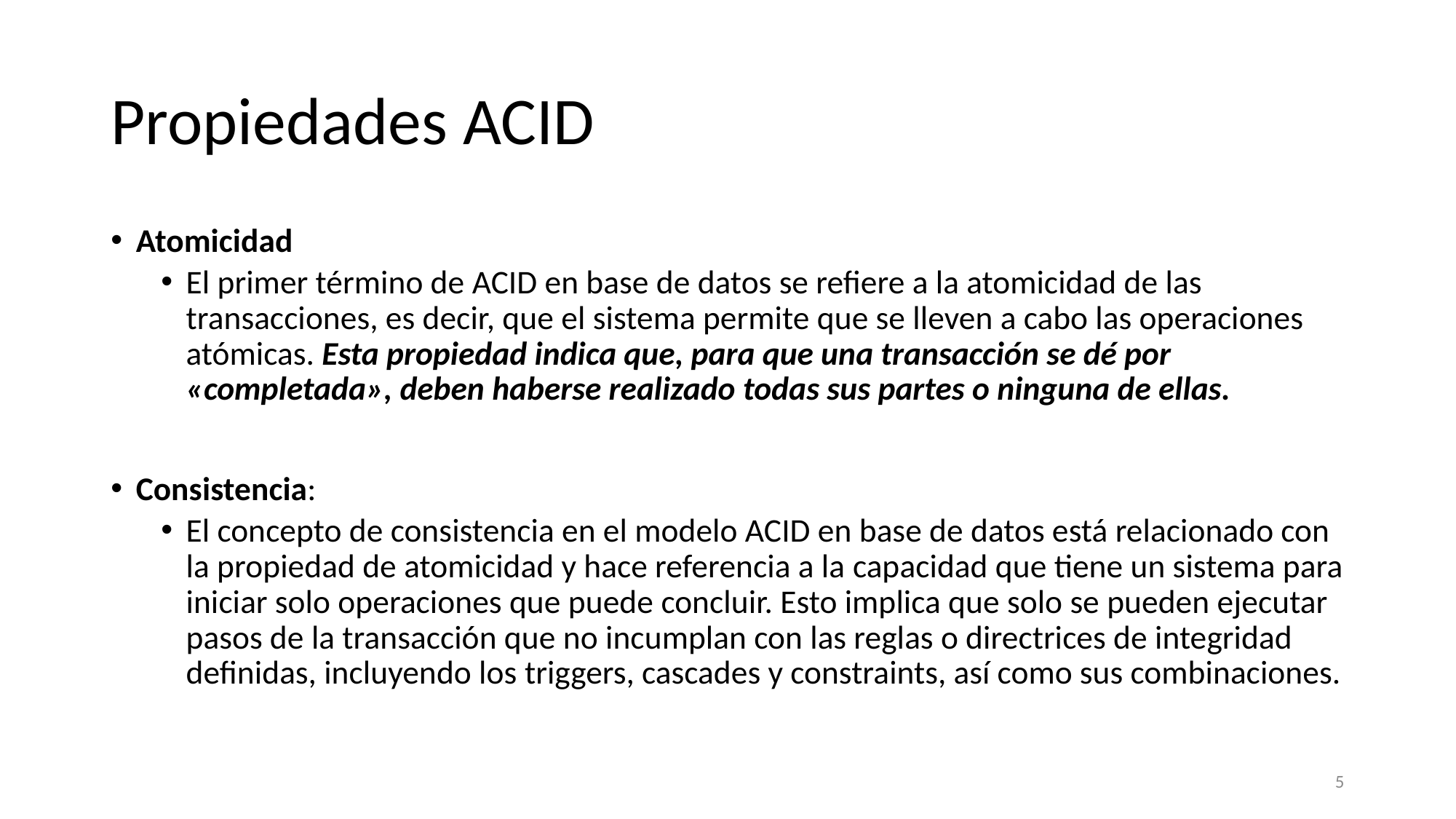

# Propiedades ACID
Atomicidad
El primer término de ACID en base de datos se refiere a la atomicidad de las transacciones, es decir, que el sistema permite que se lleven a cabo las operaciones atómicas. Esta propiedad indica que, para que una transacción se dé por «completada», deben haberse realizado todas sus partes o ninguna de ellas.

Consistencia:
El concepto de consistencia en el modelo ACID en base de datos está relacionado con la propiedad de atomicidad y hace referencia a la capacidad que tiene un sistema para iniciar solo operaciones que puede concluir. Esto implica que solo se pueden ejecutar pasos de la transacción que no incumplan con las reglas o directrices de integridad definidas, incluyendo los triggers, cascades y constraints, así como sus combinaciones.
5